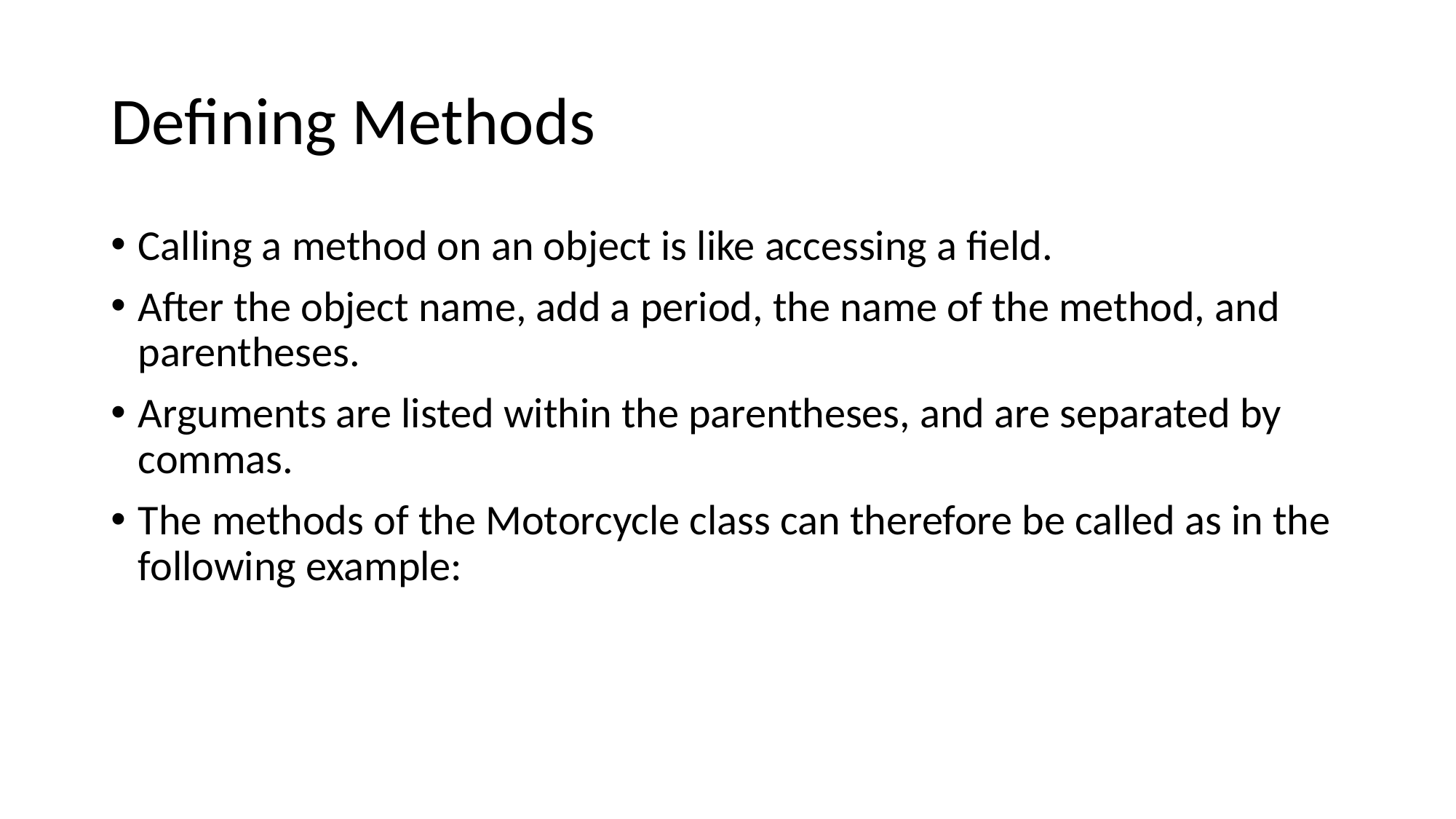

# Defining Methods
Calling a method on an object is like accessing a field.
After the object name, add a period, the name of the method, and parentheses.
Arguments are listed within the parentheses, and are separated by commas.
The methods of the Motorcycle class can therefore be called as in the following example: